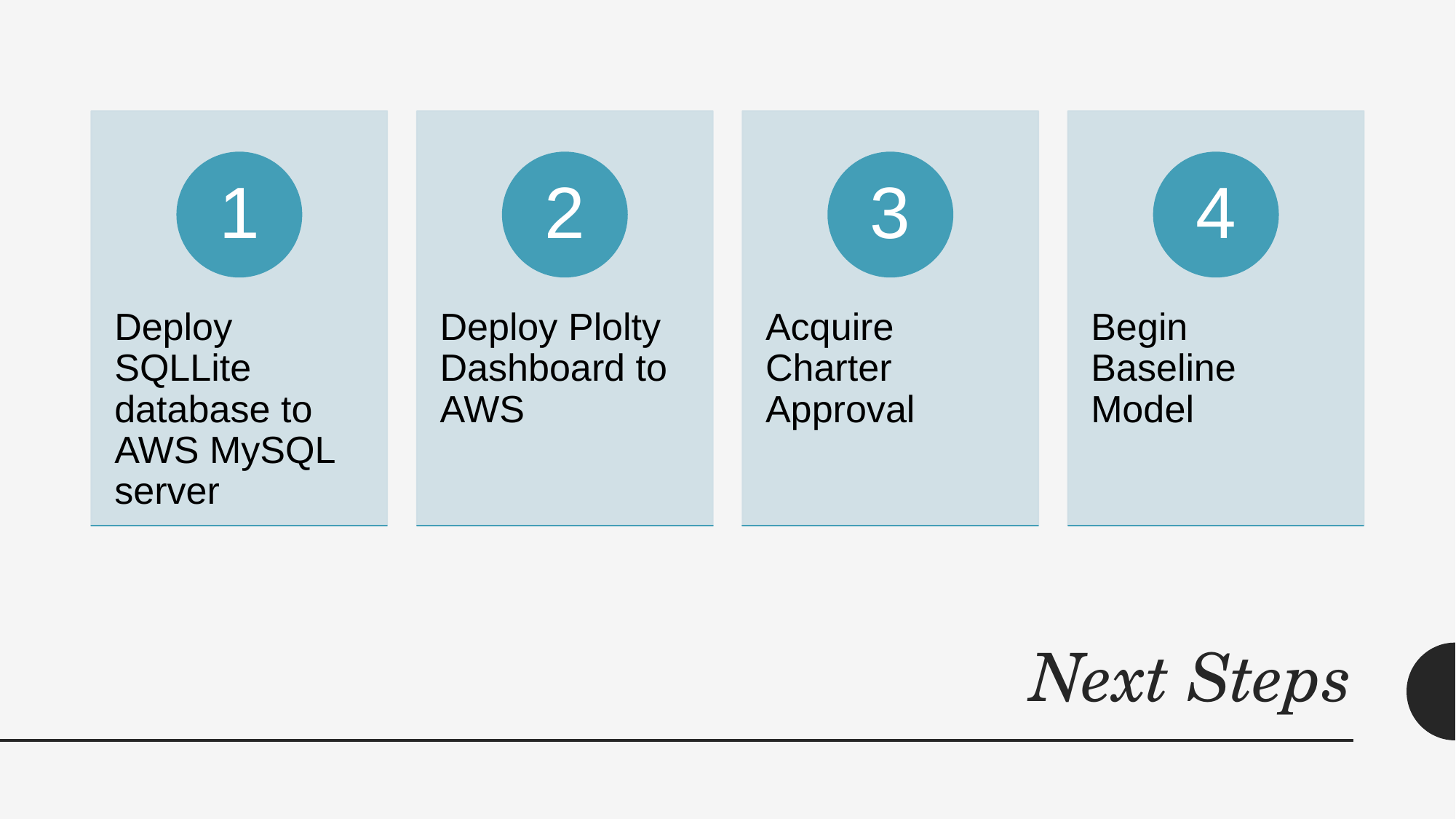

Deploy SQLLite database to AWS MySQL server
1
Deploy Plolty Dashboard to AWS
2
Acquire Charter Approval
3
Begin Baseline Model
4
# Next Steps